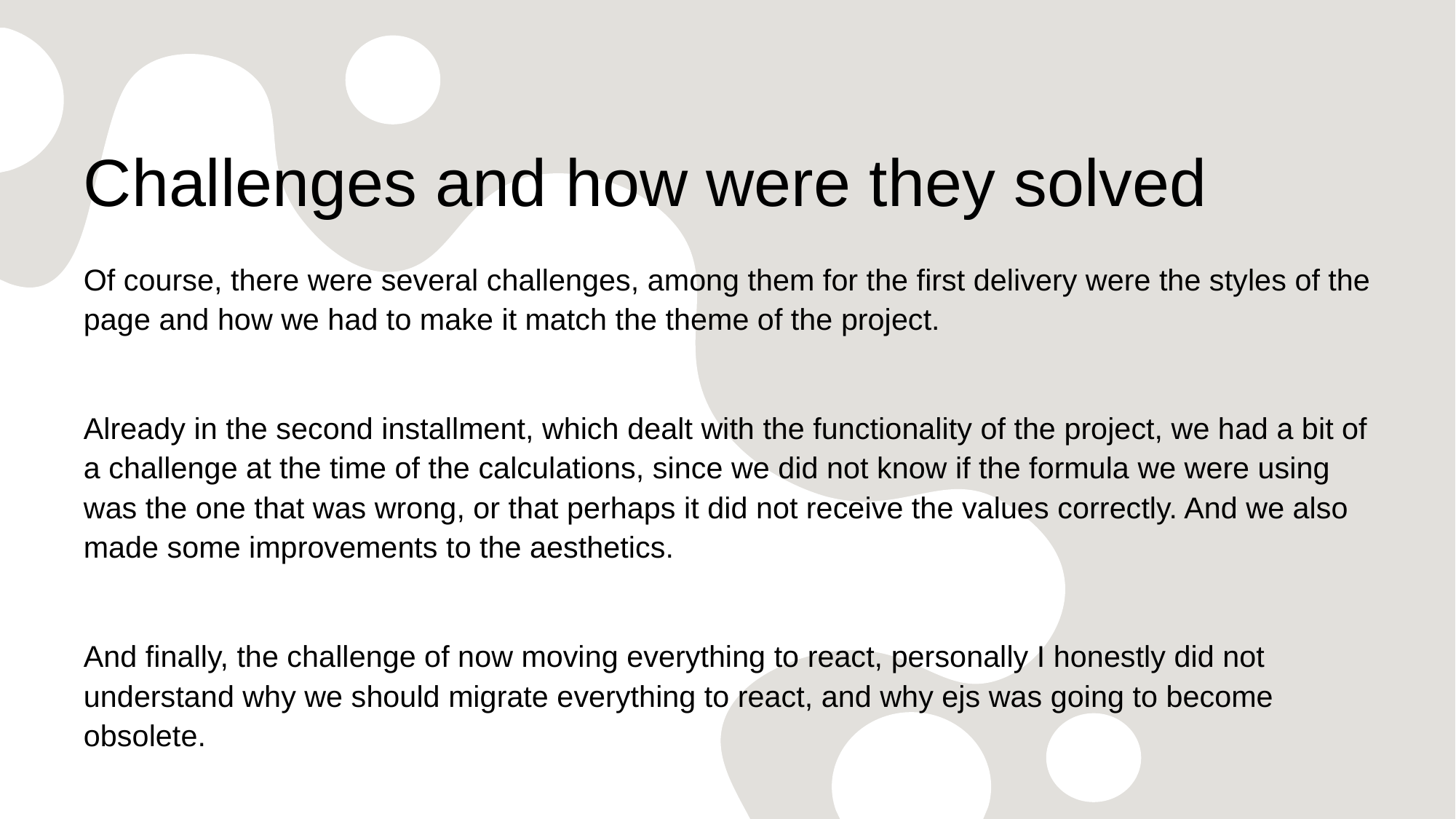

# Challenges and how were they solved
Of course, there were several challenges, among them for the first delivery were the styles of the page and how we had to make it match the theme of the project.

Already in the second installment, which dealt with the functionality of the project, we had a bit of a challenge at the time of the calculations, since we did not know if the formula we were using was the one that was wrong, or that perhaps it did not receive the values ​​correctly. And we also made some improvements to the aesthetics.

And finally, the challenge of now moving everything to react, personally I honestly did not understand why we should migrate everything to react, and why ejs was going to become obsolete.